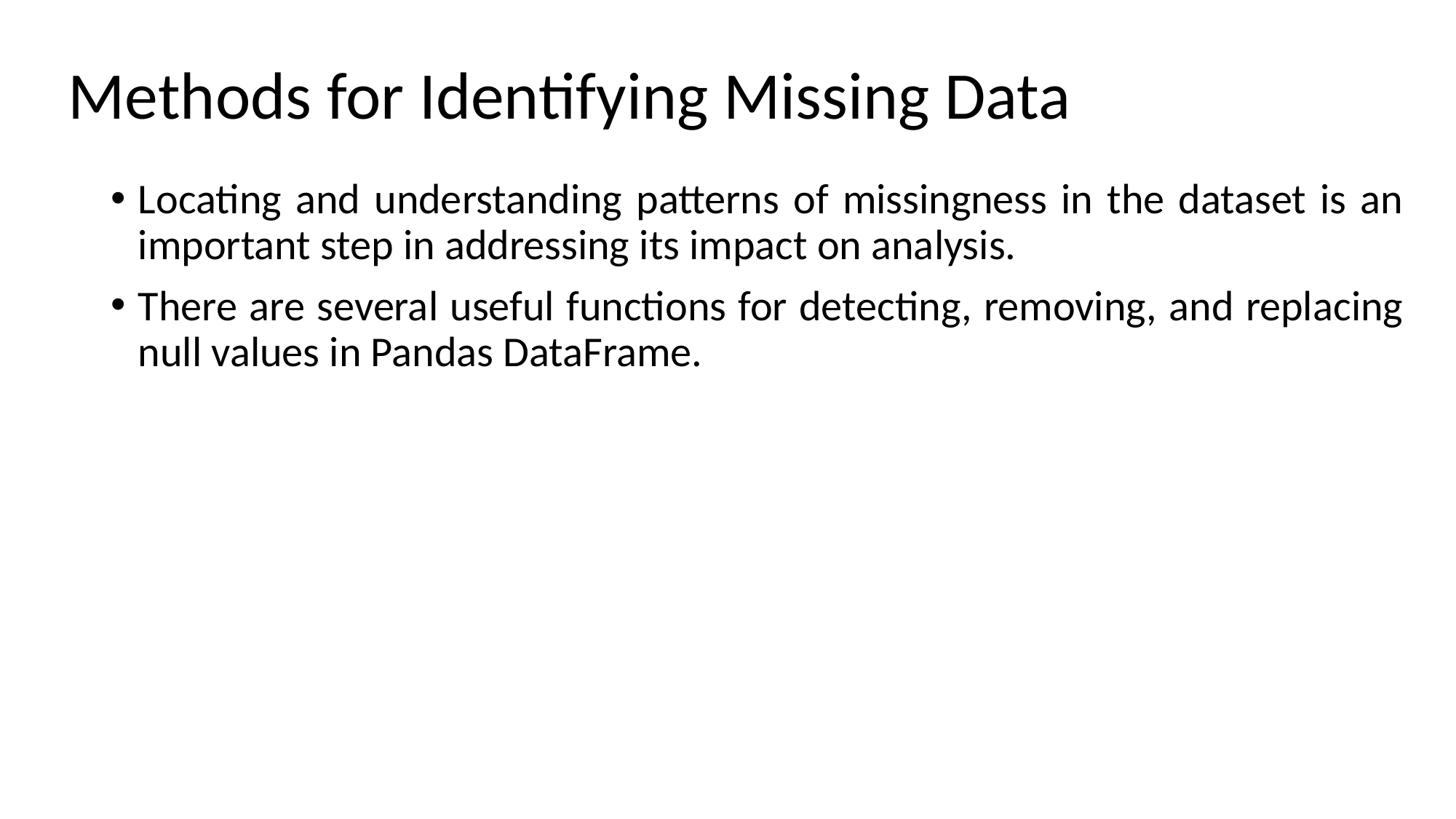

# Methods for Identifying Missing Data
Locating and understanding patterns of missingness in the dataset is an important step in addressing its impact on analysis.
There are several useful functions for detecting, removing, and replacing null values in Pandas DataFrame.